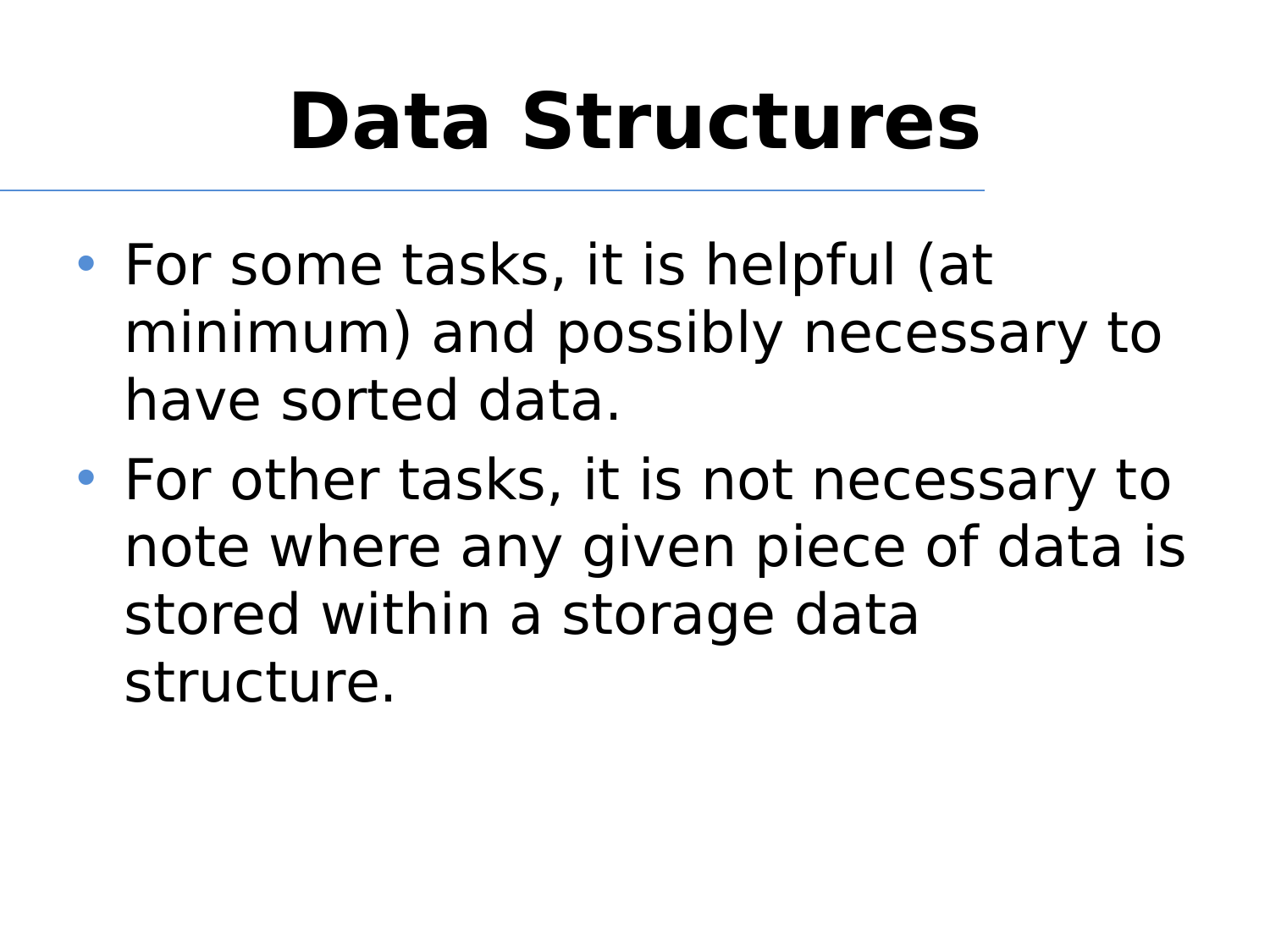

# Data Structures
For some tasks, it is helpful (at minimum) and possibly necessary to have sorted data.
For other tasks, it is not necessary to note where any given piece of data is stored within a storage data structure.